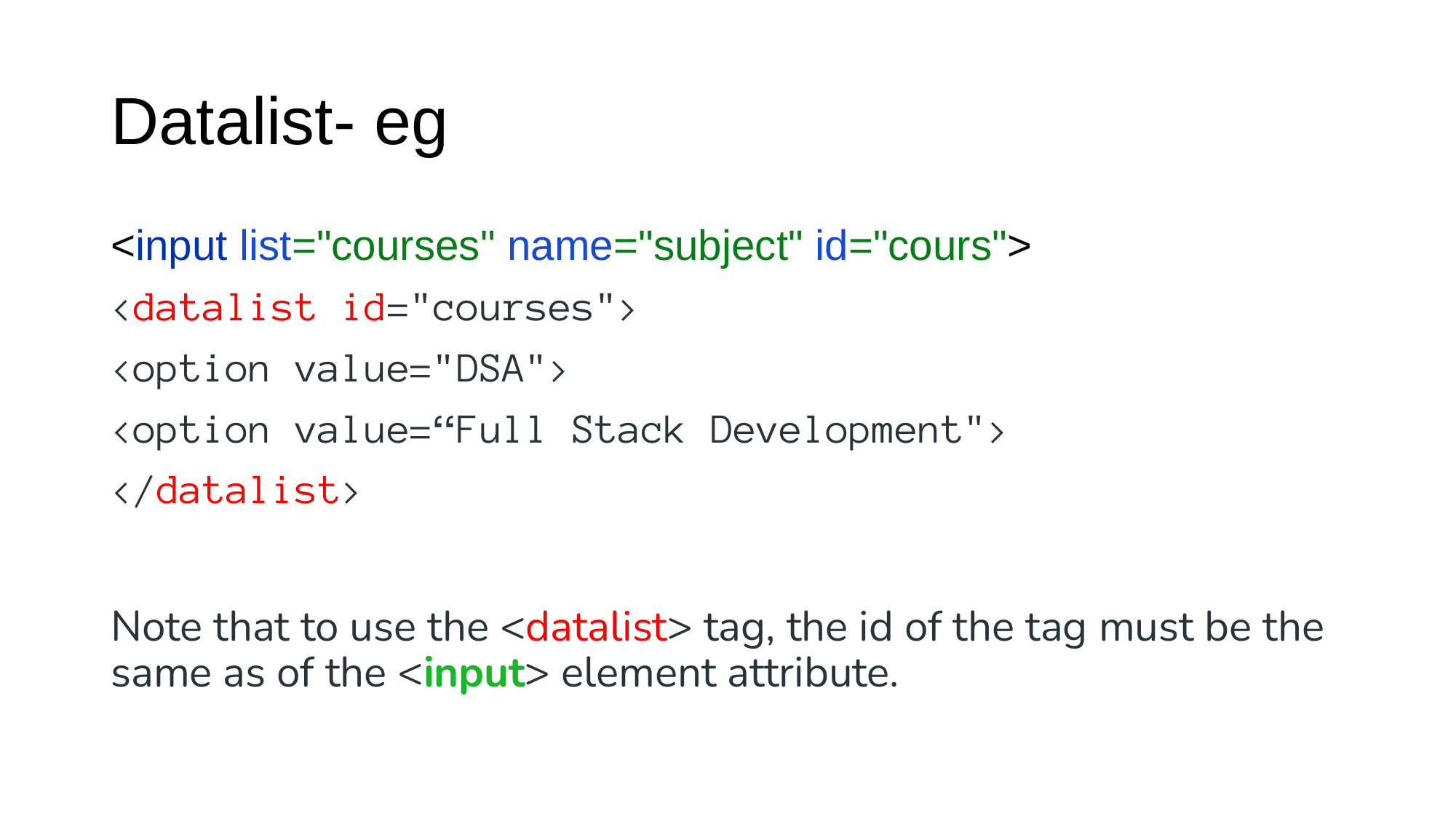

# Datalist- eg
<input list="courses" name="subject" id="cours">
<datalist id="courses">
<option value="DSA">
<option value=“Full Stack Development">
</datalist>

Note that to use the <datalist> tag, the id of the tag must be the same as of the <input> element attribute.